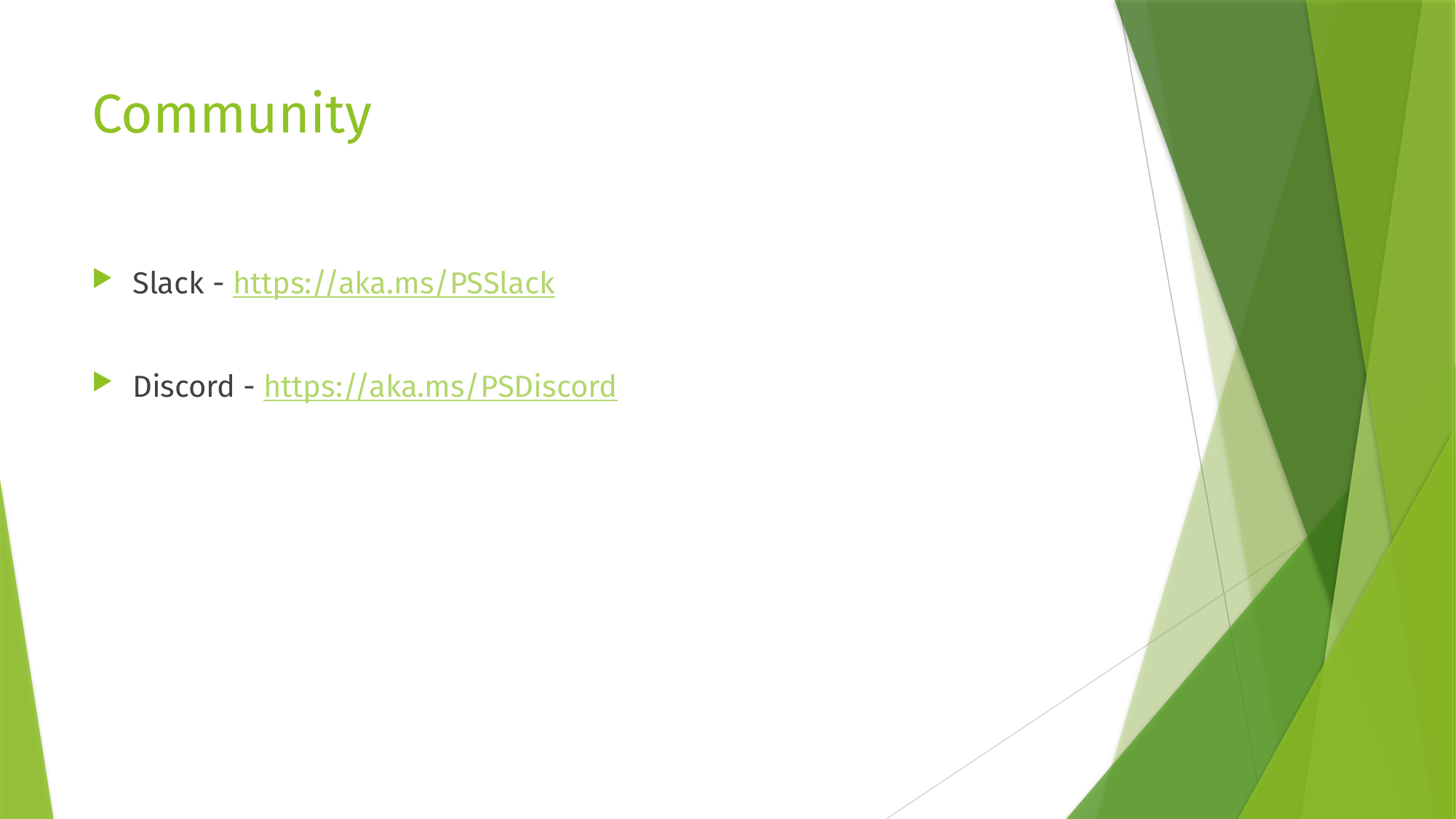

# Community
Slack - https://aka.ms/PSSlack

Discord - https://aka.ms/PSDiscord